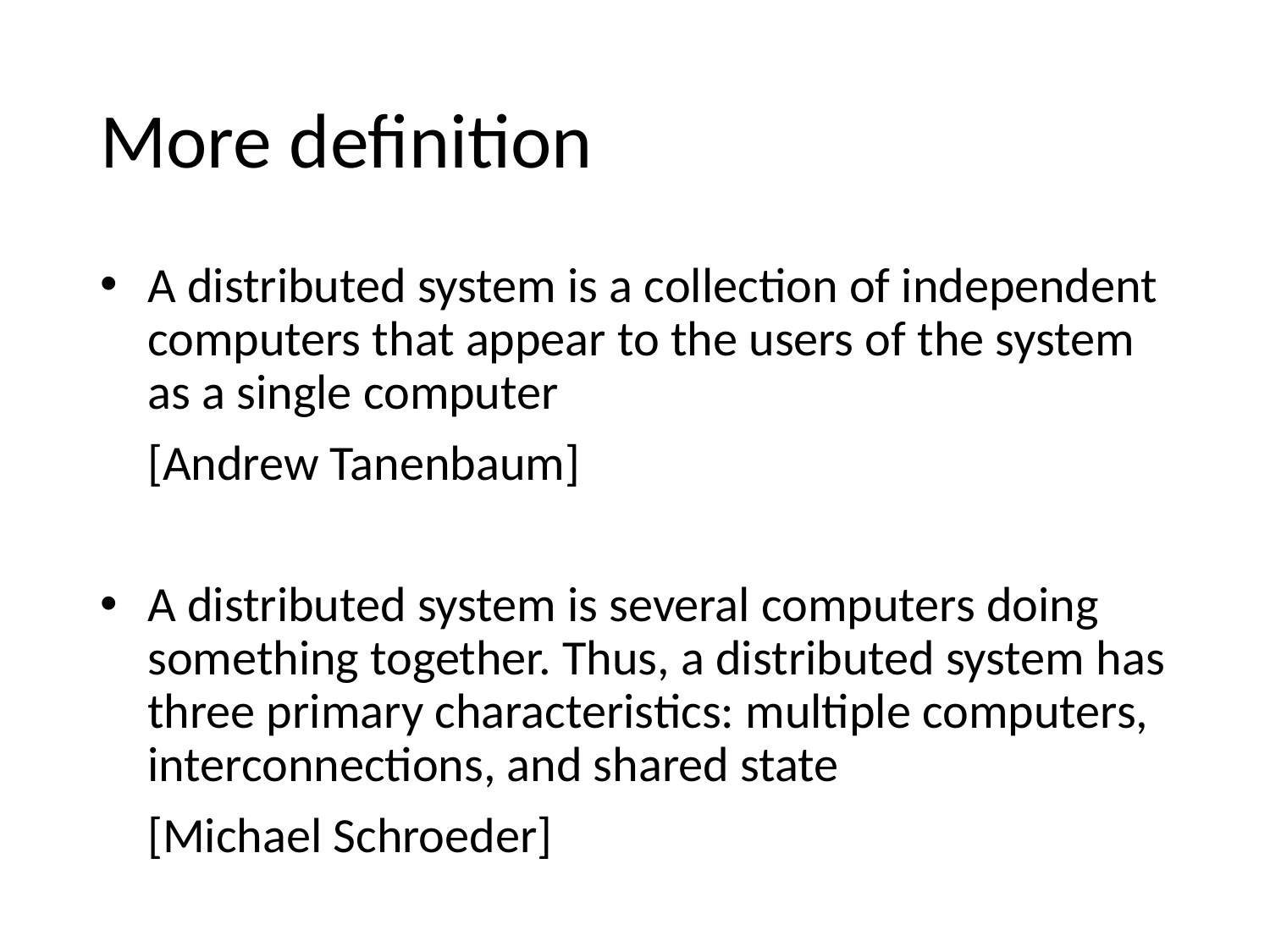

# More definition
A distributed system is a collection of independent computers that appear to the users of the system as a single computer
	[Andrew Tanenbaum]

A distributed system is several computers doing something together. Thus, a distributed system has three primary characteristics: multiple computers, interconnections, and shared state
	[Michael Schroeder]